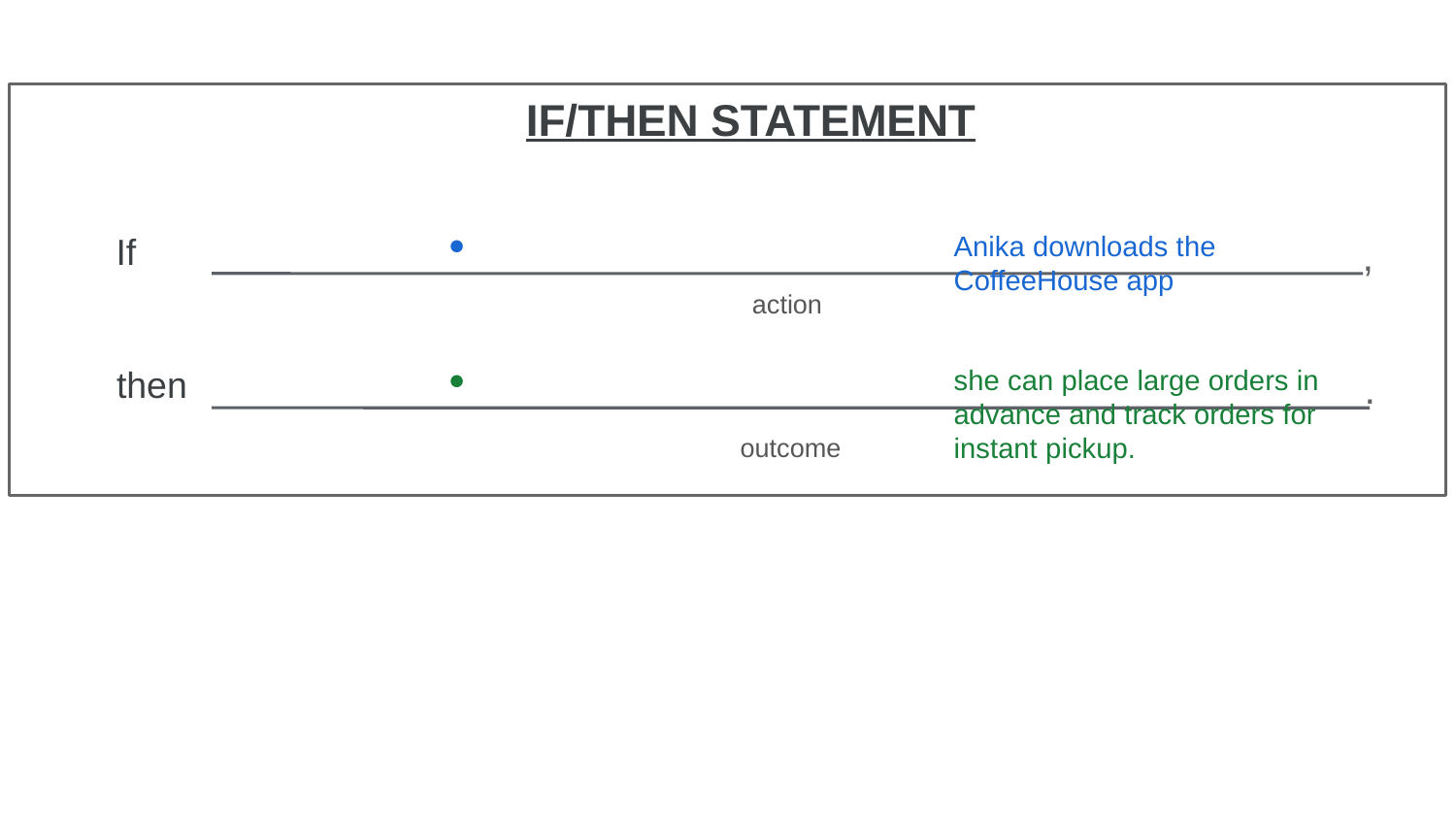

Anika downloads the CoffeeHouse app
# she can place large orders in advance and track orders for instant pickup.